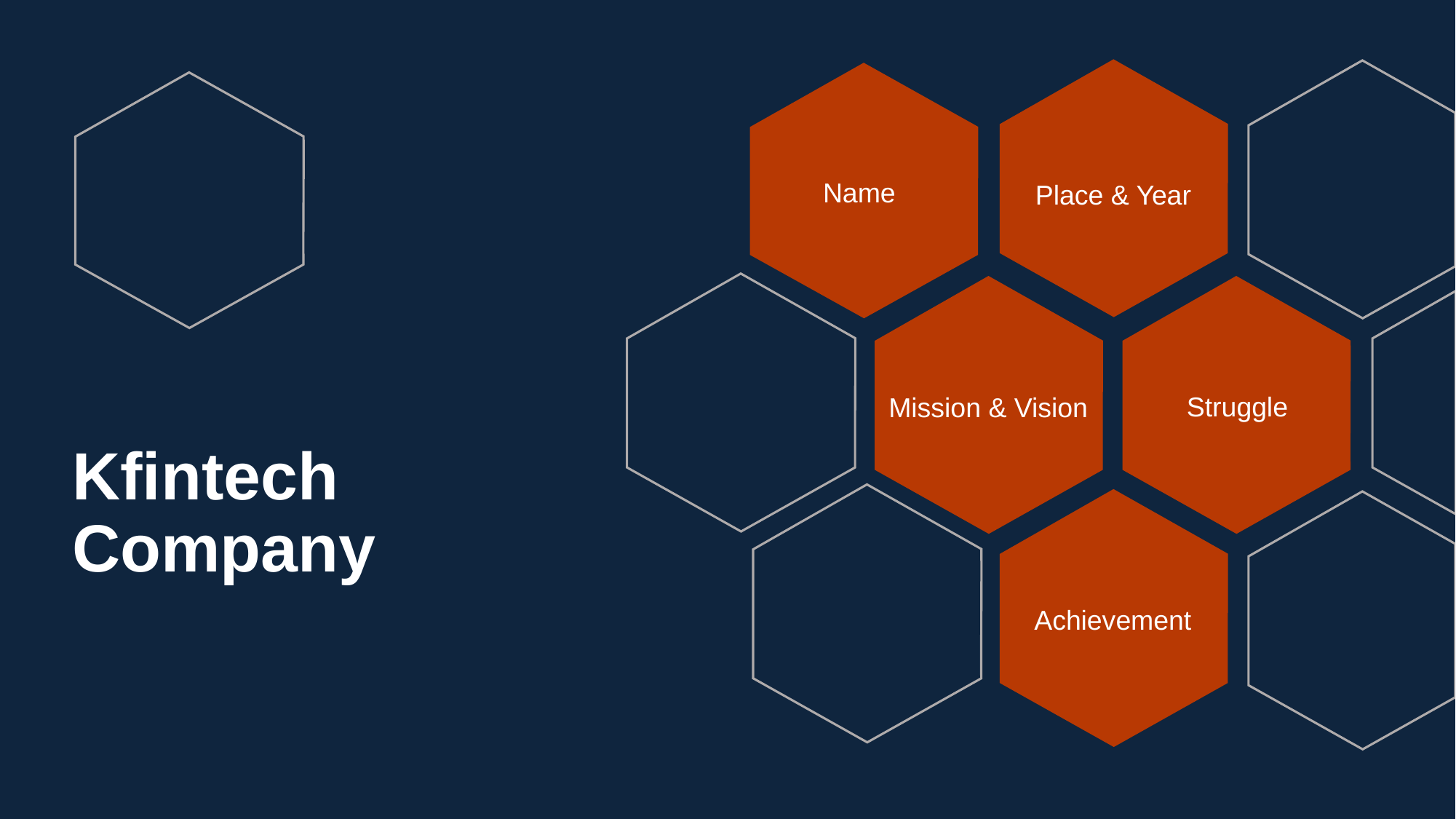

Name
Place & Year
Struggle
Mission & Vision
# Kfintech Company
Achievement